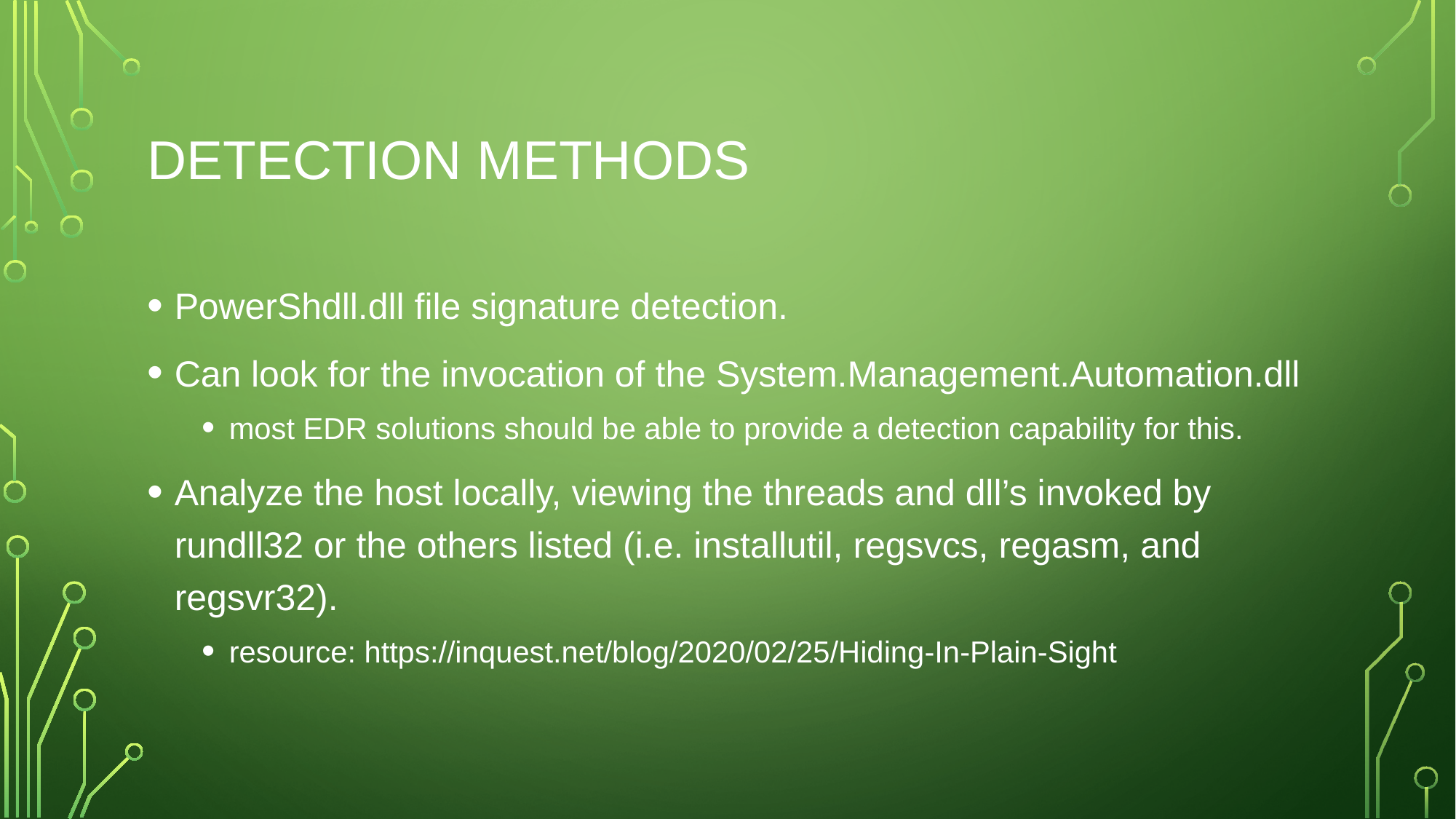

# Detection methods
PowerShdll.dll file signature detection.
Can look for the invocation of the System.Management.Automation.dll
most EDR solutions should be able to provide a detection capability for this.
Analyze the host locally, viewing the threads and dll’s invoked by rundll32 or the others listed (i.e. installutil, regsvcs, regasm, and regsvr32).
resource: https://inquest.net/blog/2020/02/25/Hiding-In-Plain-Sight